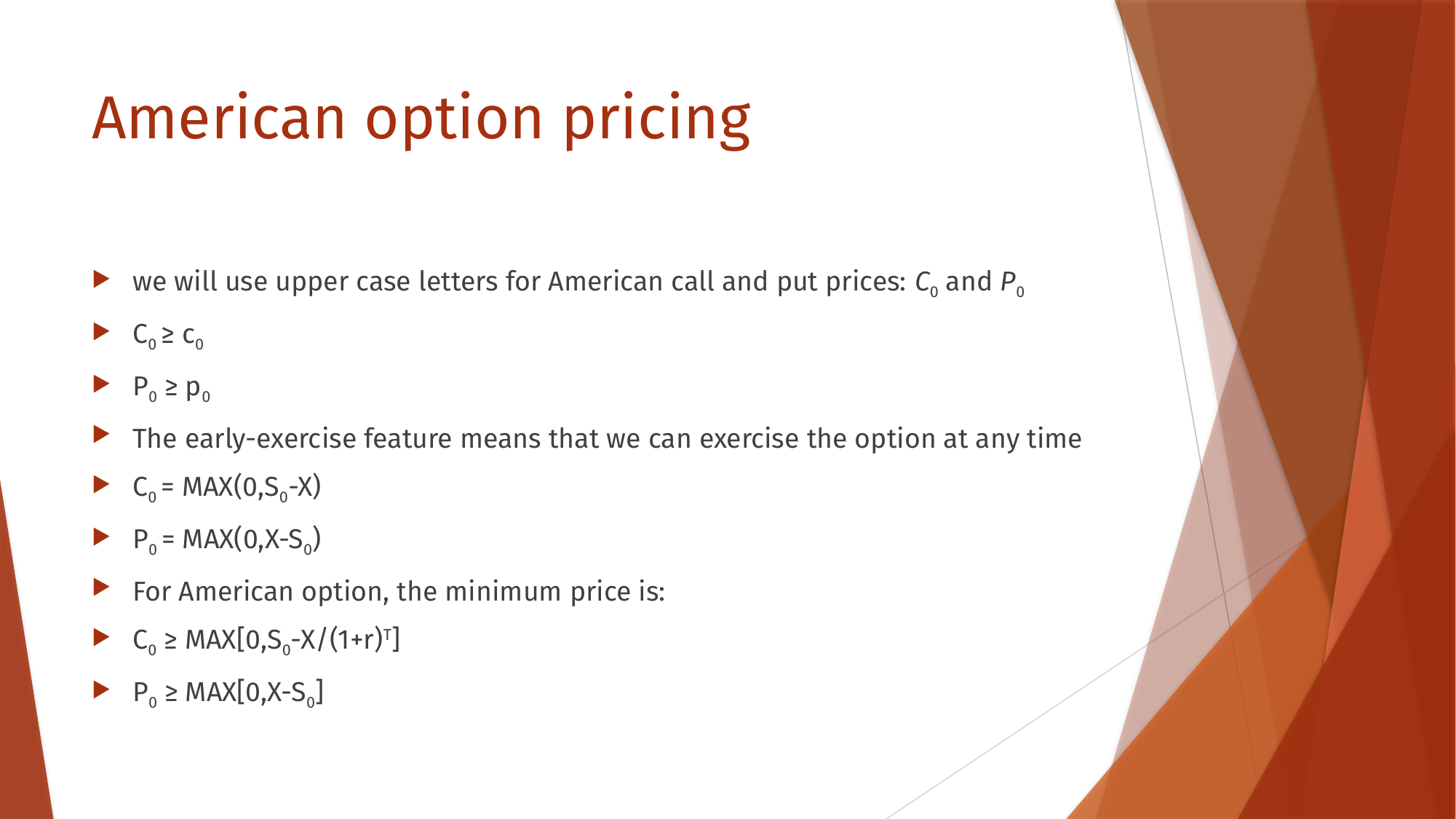

# American option pricing
we will use upper case letters for American call and put prices: C0 and P0
C0 ≥ c0
P0 ≥ p0
The early-exercise feature means that we can exercise the option at any time
C0 = MAX(0,S0-X)
P0 = MAX(0,X-S0)
For American option, the minimum price is:
C0 ≥ MAX[0,S0-X/(1+r)T]
P0 ≥ MAX[0,X-S0]